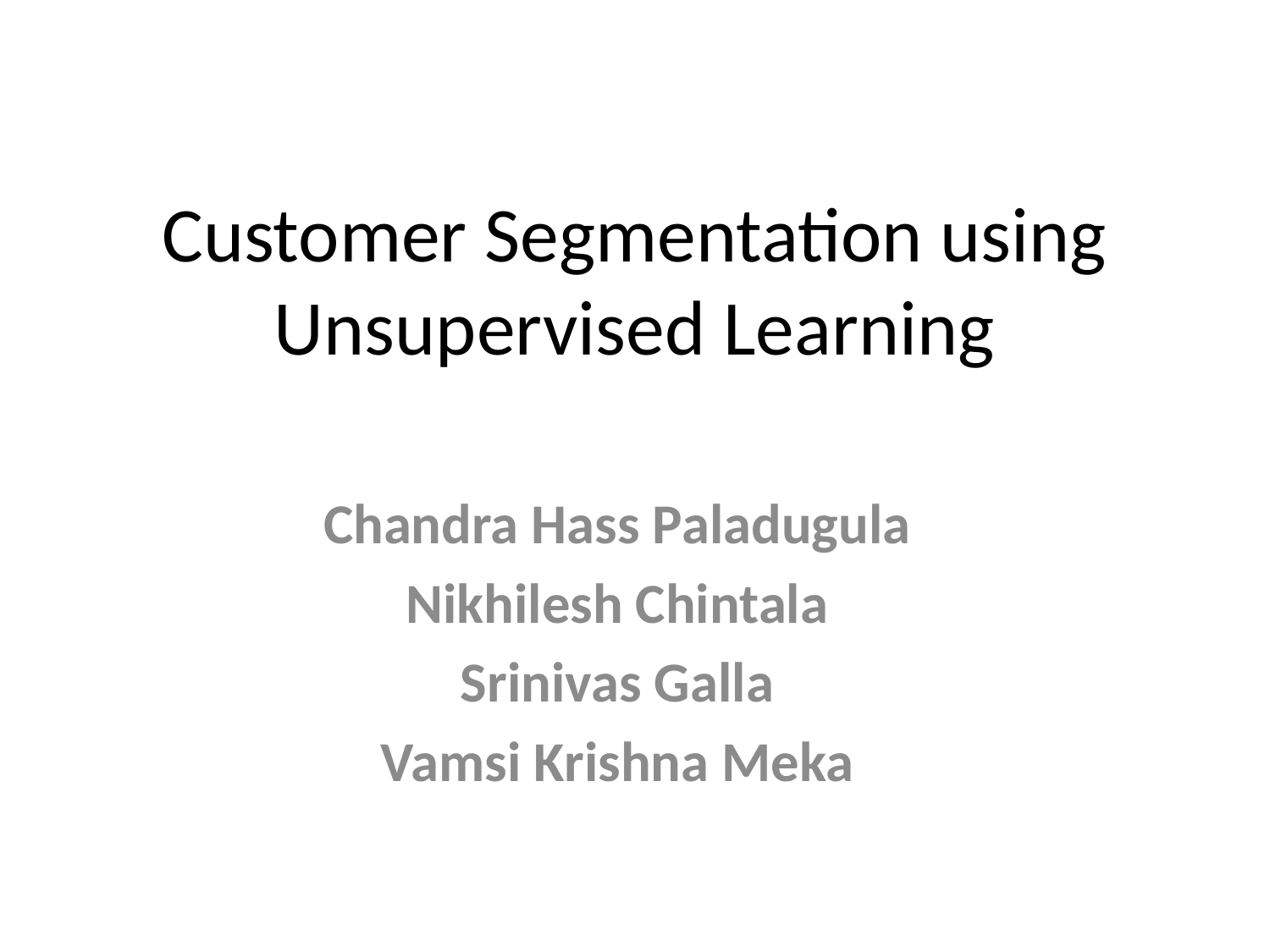

# Customer Segmentation using Unsupervised Learning
Chandra Hass Paladugula
Nikhilesh Chintala
Srinivas Galla
Vamsi Krishna Meka